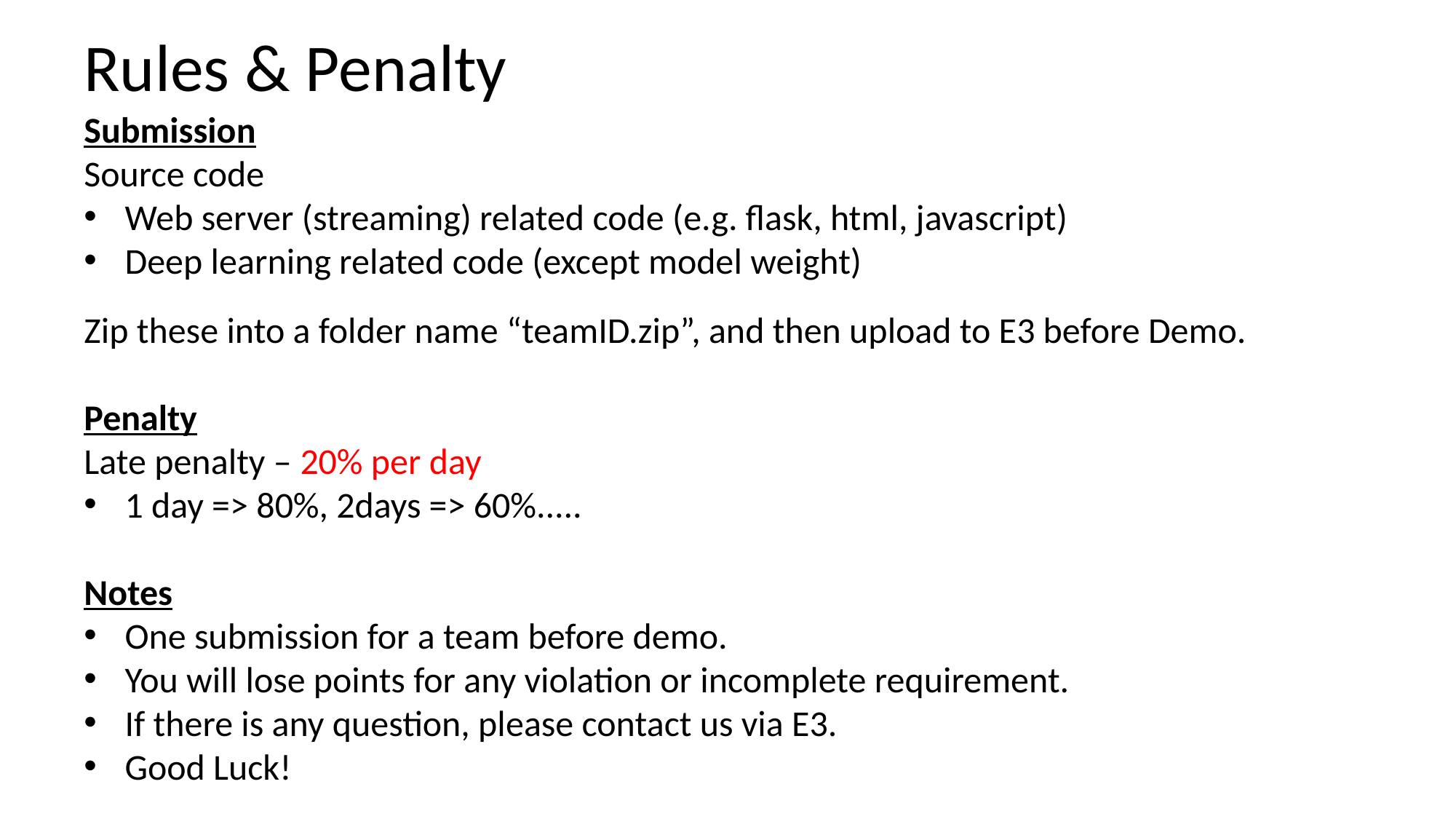

Rules & Penalty

Submission
Source code
Web server (streaming) related code (e.g. flask, html, javascript)
Deep learning related code (except model weight)

Zip these into a folder name “teamID.zip”, and then upload to E3 before Demo.

Penalty
Late penalty – 20% per day
1 day => 80%, 2days => 60%.....

Notes
One submission for a team before demo.
You will lose points for any violation or incomplete requirement.
If there is any question, please contact us via E3.
Good Luck!